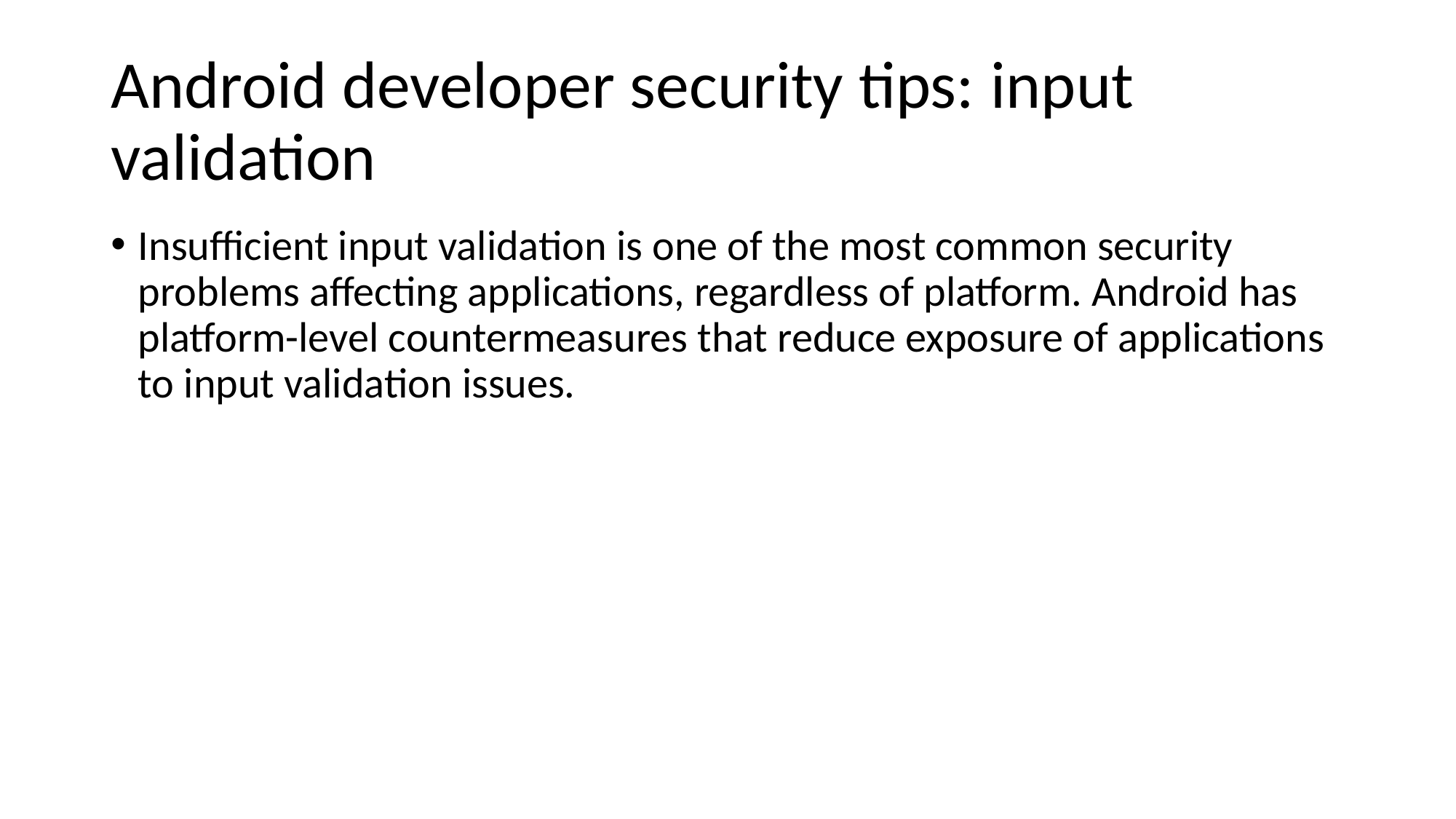

# Android developer security tips: input validation
Insufficient input validation is one of the most common security problems affecting applications, regardless of platform. Android has platform-level countermeasures that reduce exposure of applications to input validation issues.